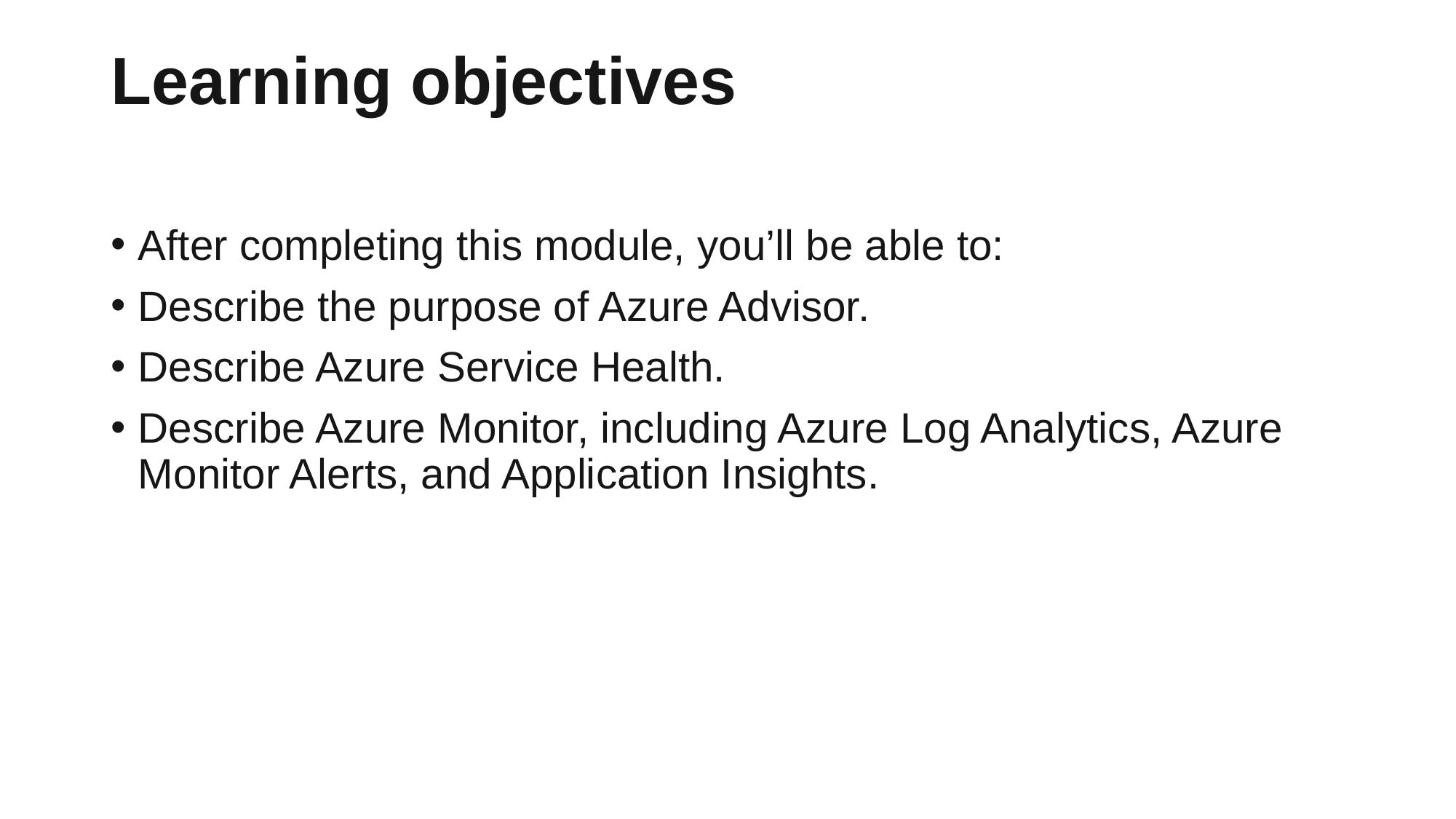

# Learning objectives
After completing this module, you’ll be able to:
Describe the purpose of Azure Advisor.
Describe Azure Service Health.
Describe Azure Monitor, including Azure Log Analytics, Azure Monitor Alerts, and Application Insights.